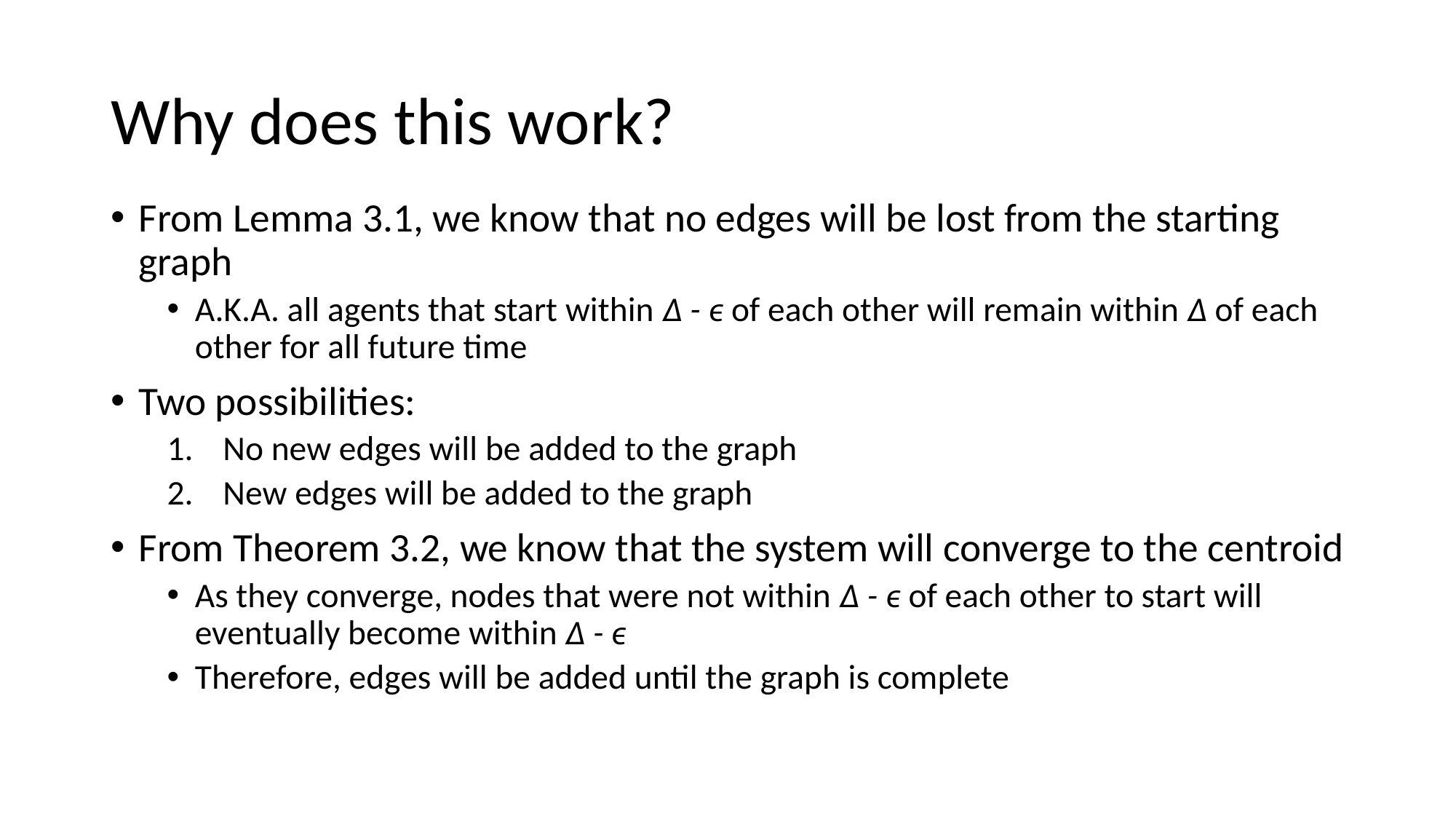

# Why does this work?
From Lemma 3.1, we know that no edges will be lost from the starting graph
A.K.A. all agents that start within Δ - ϵ of each other will remain within Δ of each other for all future time
Two possibilities:
No new edges will be added to the graph
New edges will be added to the graph
From Theorem 3.2, we know that the system will converge to the centroid
As they converge, nodes that were not within Δ - ϵ of each other to start will eventually become within Δ - ϵ
Therefore, edges will be added until the graph is complete